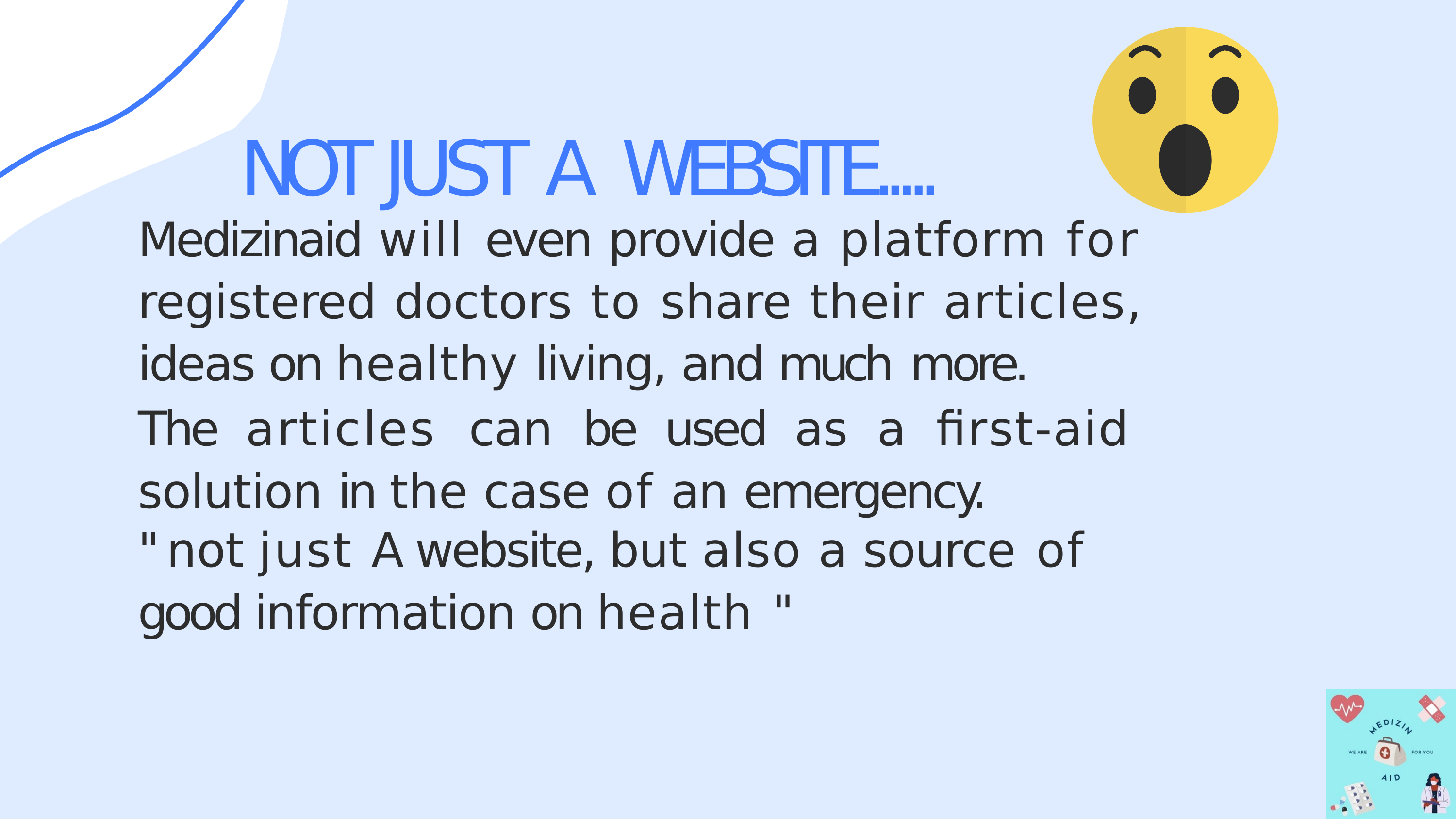

# NOT JUST A WEBSITE.....
Medizinaid will even provide a platform for  registered doctors to share their articles,  ideas on healthy living, and much more.
The articles can be used as a first-aid  solution in the case of an emergency.
" not just A website, but also a source of
good information on health "